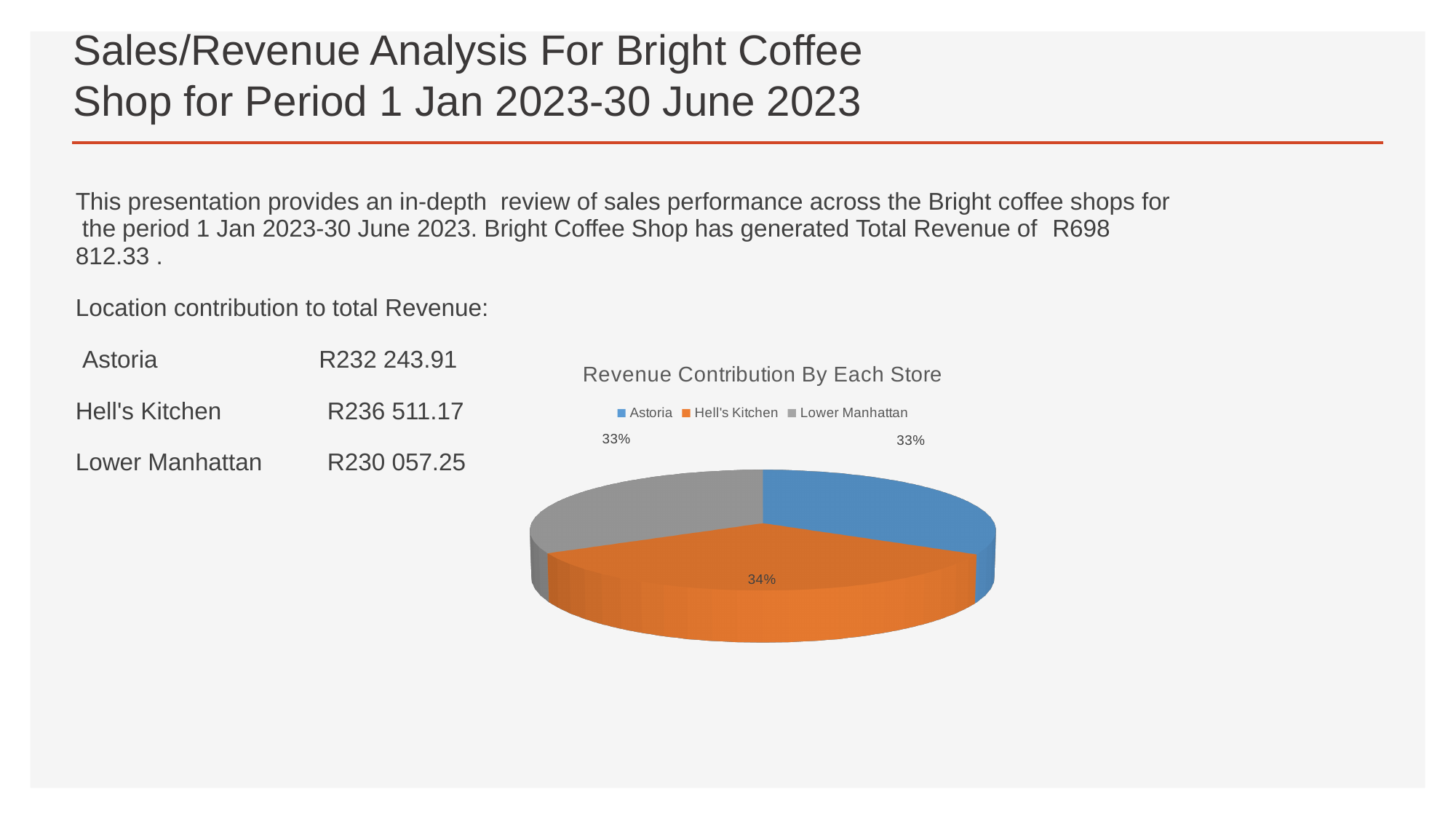

# Sales/Revenue Analysis For Bright Coffee Shop for Period 1 Jan 2023-30 June 2023
This presentation provides an in-depth  review of sales performance across the Bright coffee shops for  the period 1 Jan 2023-30 June 2023. Bright Coffee Shop has generated Total Revenue of  R698 812.33 .
Location contribution to total Revenue:
 Astoria	                    R232 243.91
Hell's Kitchen	     R236 511.17
Lower Manhattan  	     R230 057.25

[unsupported chart]